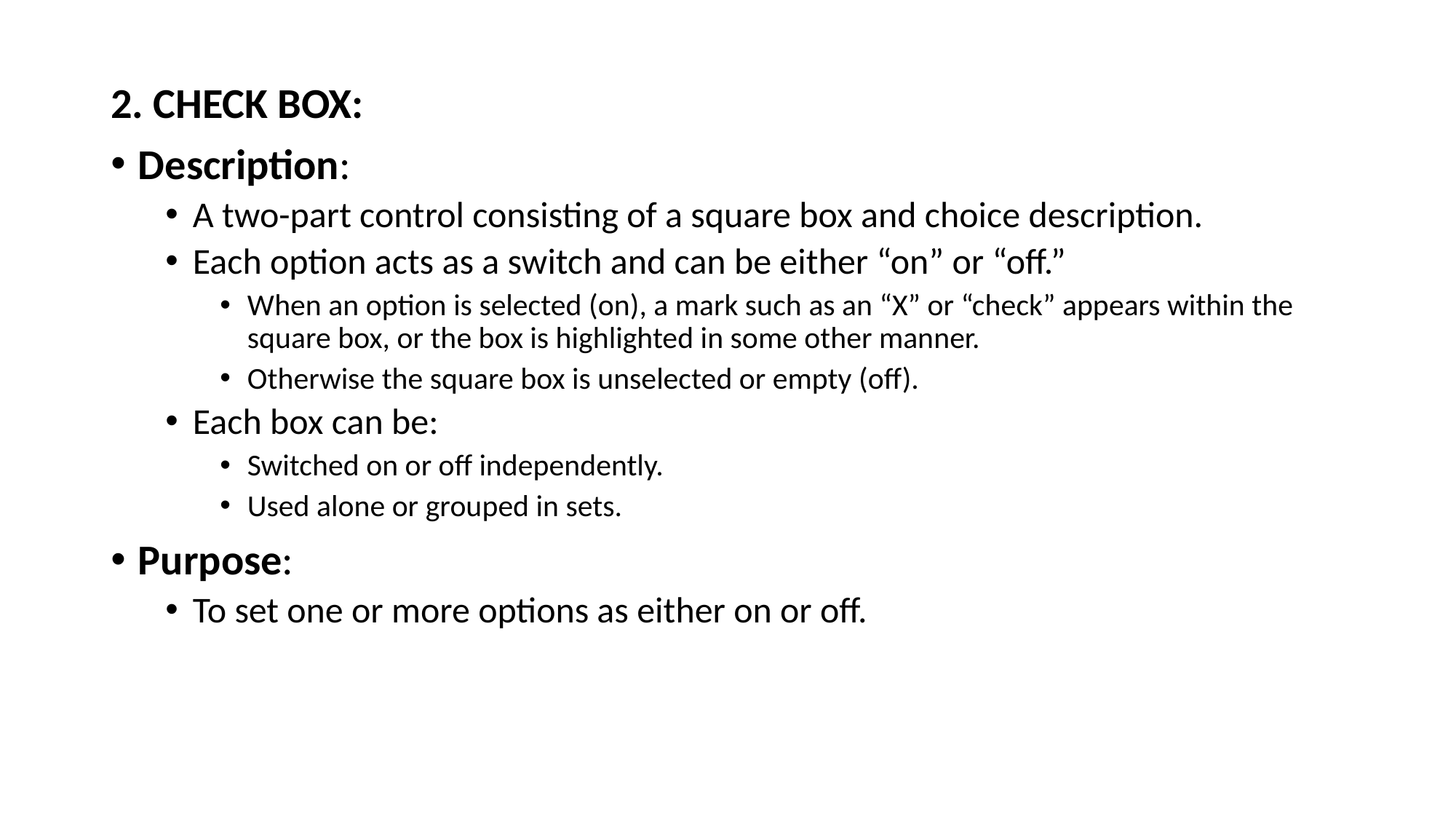

2. CHECK BOX:
Description:
A two-part control consisting of a square box and choice description.
Each option acts as a switch and can be either “on” or “off.”
When an option is selected (on), a mark such as an “X” or “check” appears within the square box, or the box is highlighted in some other manner.
Otherwise the square box is unselected or empty (off).
Each box can be:
Switched on or off independently.
Used alone or grouped in sets.
Purpose:
To set one or more options as either on or off.